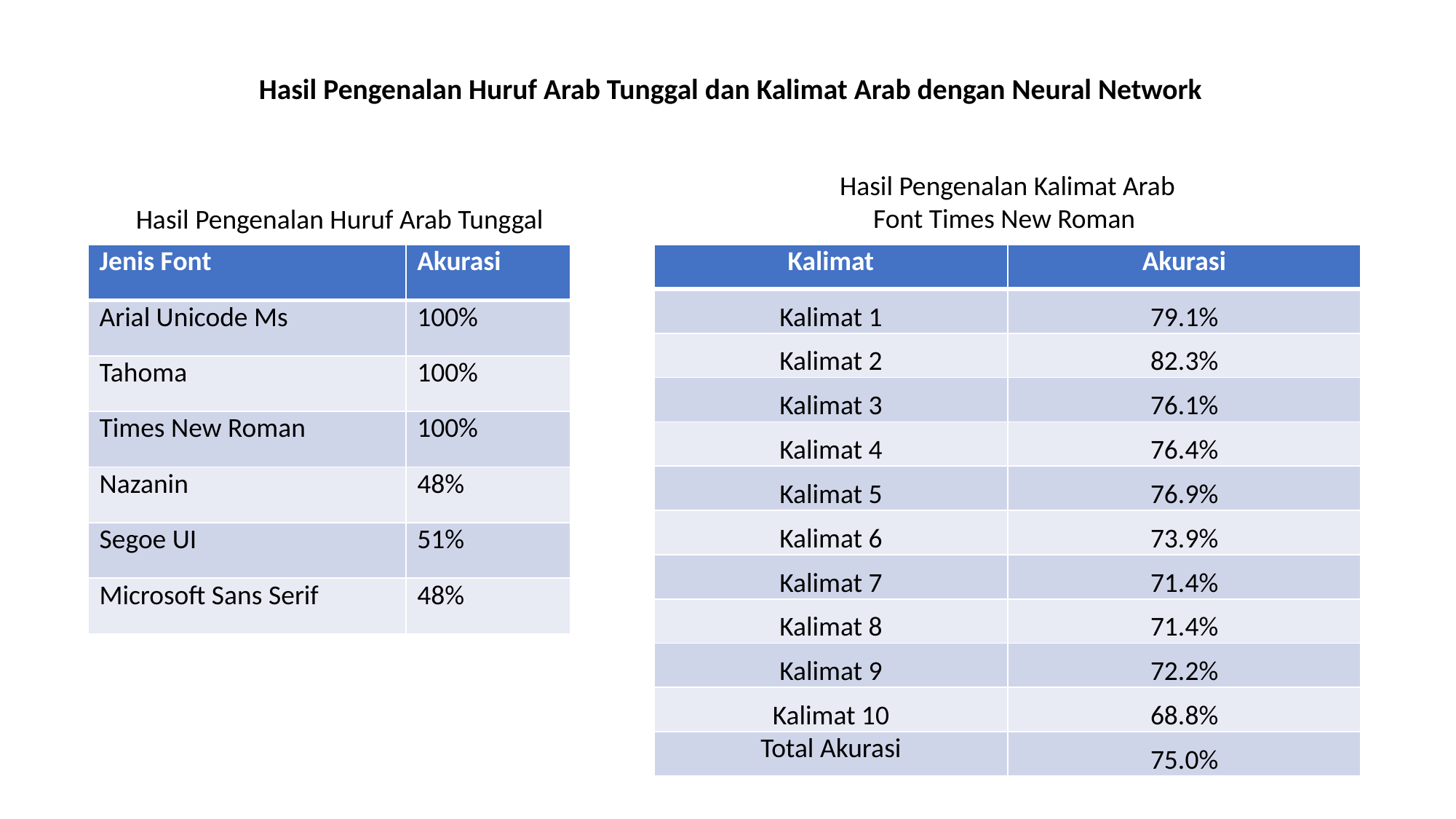

# Hasil Pengenalan Huruf Arab Tunggal dan Kalimat Arab dengan Neural Network
Hasil Pengenalan Kalimat Arab
Font Times New Roman

Hasil Pengenalan Huruf Arab Tunggal
| Jenis Font | Akurasi |
| --- | --- |
| Arial Unicode Ms | 100% |
| Tahoma | 100% |
| Times New Roman | 100% |
| Nazanin | 48% |
| Segoe UI | 51% |
| Microsoft Sans Serif | 48% |
| Kalimat | Akurasi |
| --- | --- |
| Kalimat 1 | 79.1% |
| Kalimat 2 | 82.3% |
| Kalimat 3 | 76.1% |
| Kalimat 4 | 76.4% |
| Kalimat 5 | 76.9% |
| Kalimat 6 | 73.9% |
| Kalimat 7 | 71.4% |
| Kalimat 8 | 71.4% |
| Kalimat 9 | 72.2% |
| Kalimat 10 | 68.8% |
| Total Akurasi | 75.0% |